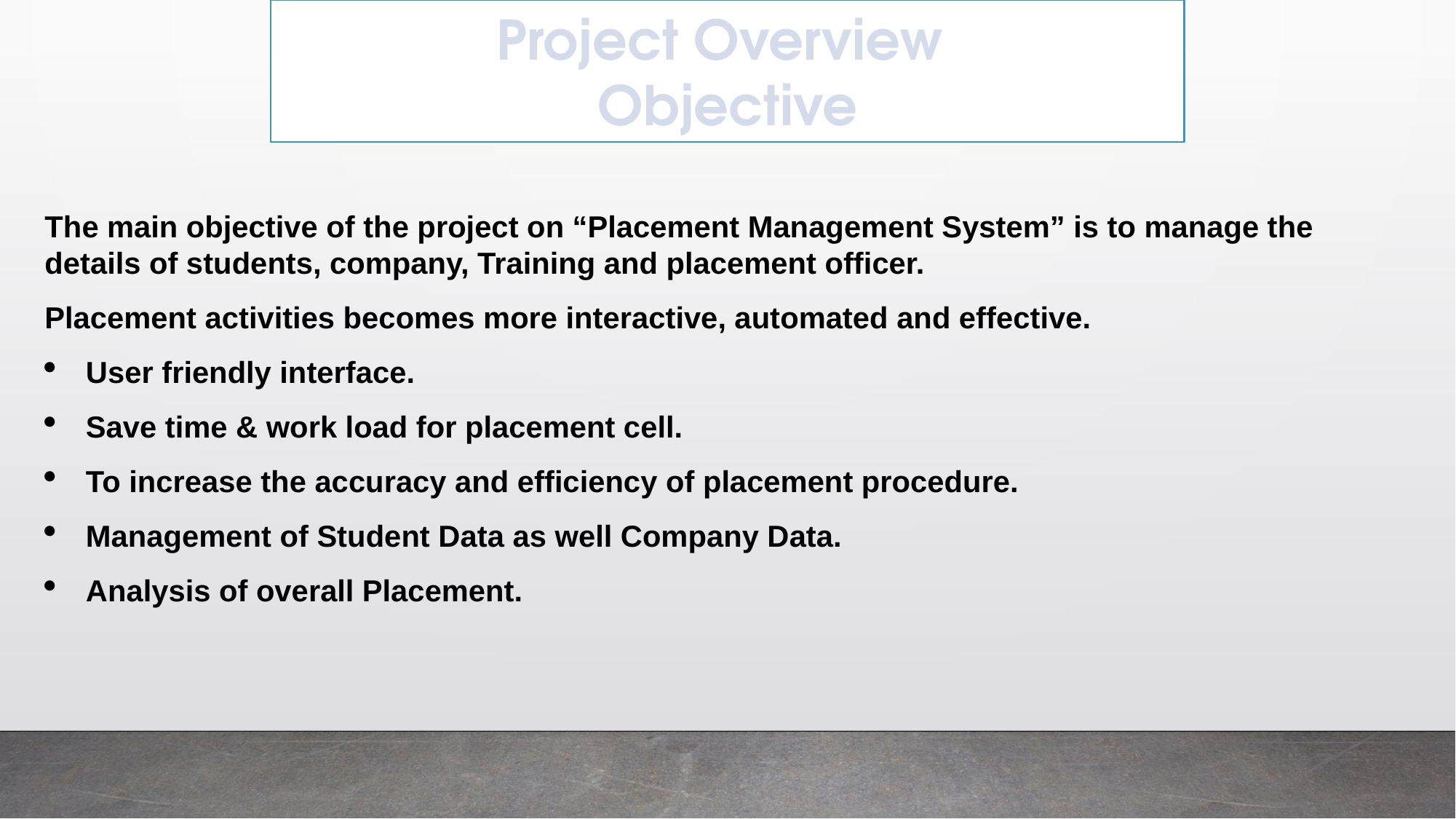

Project Overview
Objective
The main objective of the project on “Placement Management System” is to manage the details of students, company, Training and placement officer.
Placement activities becomes more interactive, automated and effective.
User friendly interface.
Save time & work load for placement cell.
To increase the accuracy and efficiency of placement procedure.
Management of Student Data as well Company Data.
Analysis of overall Placement.